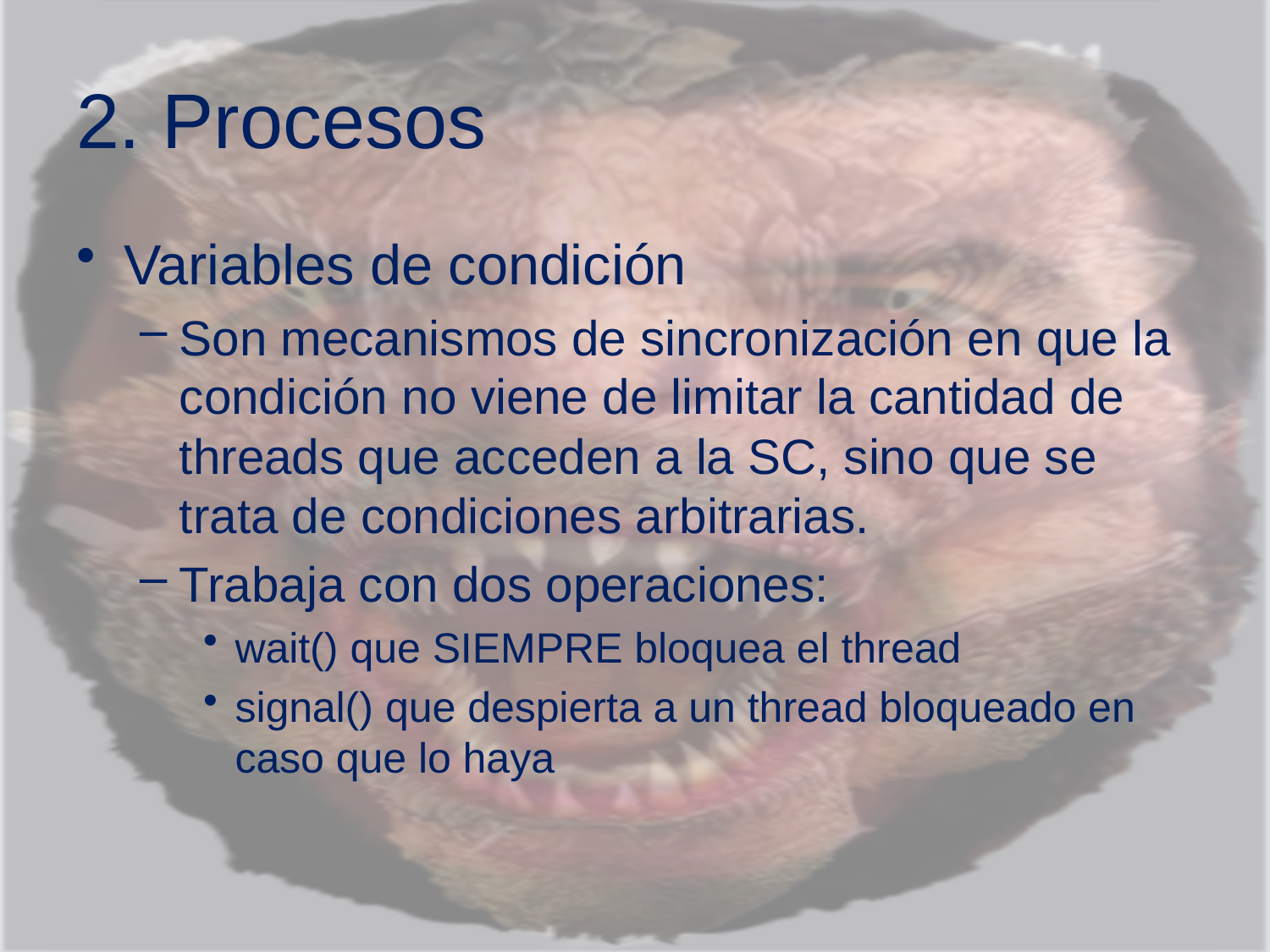

# 2. Procesos
Variables de condición
Son mecanismos de sincronización en que la condición no viene de limitar la cantidad de threads que acceden a la SC, sino que se trata de condiciones arbitrarias.
Trabaja con dos operaciones:
wait() que SIEMPRE bloquea el thread
signal() que despierta a un thread bloqueado en caso que lo haya